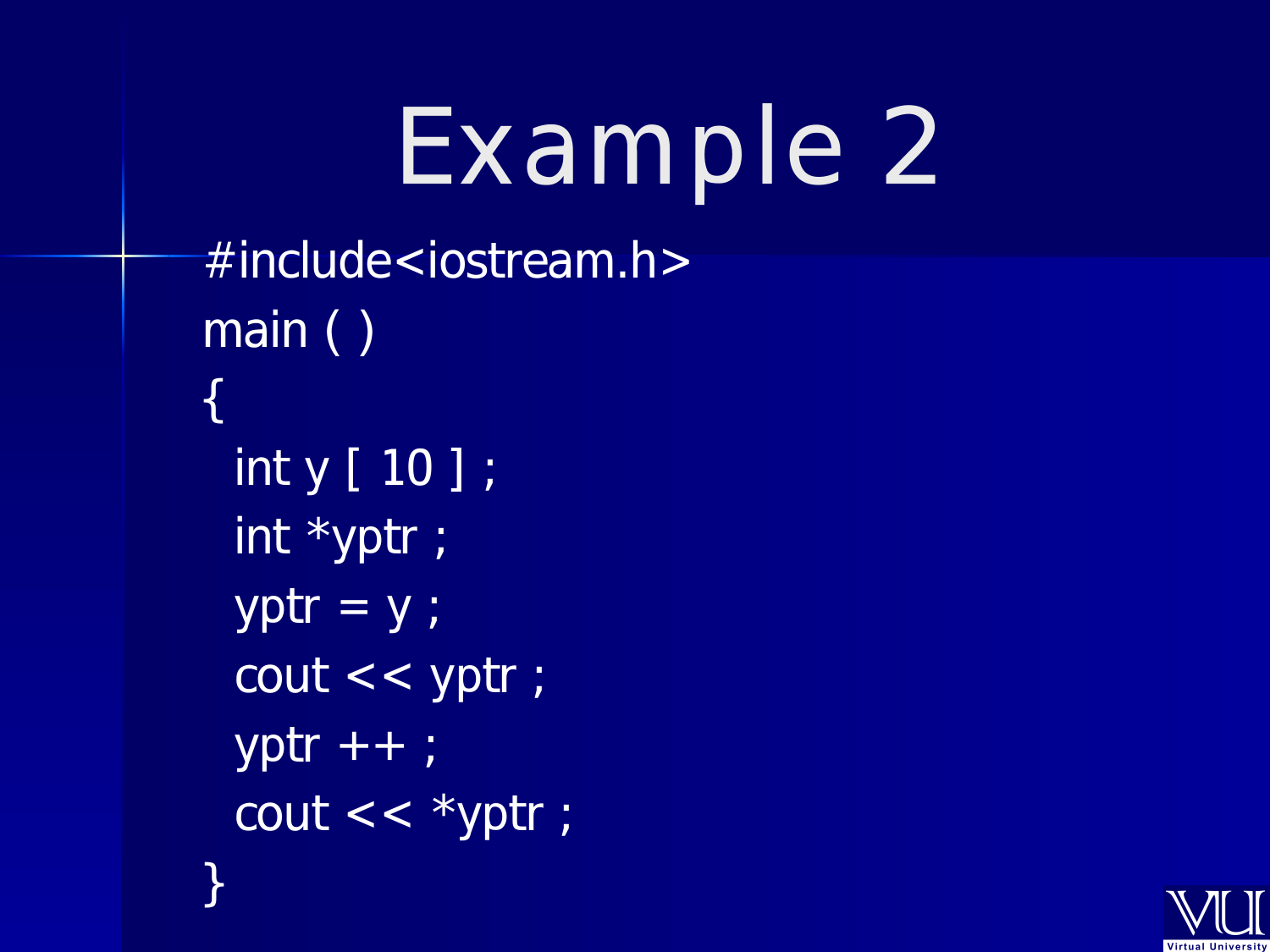

# Example 2
#include<iostream.h>
main ( )
{
	int y [ 10 ] ;
	int *yptr ;
	yptr = y ;
	cout << yptr ;
	yptr ++ ;
	cout << *yptr ;
}